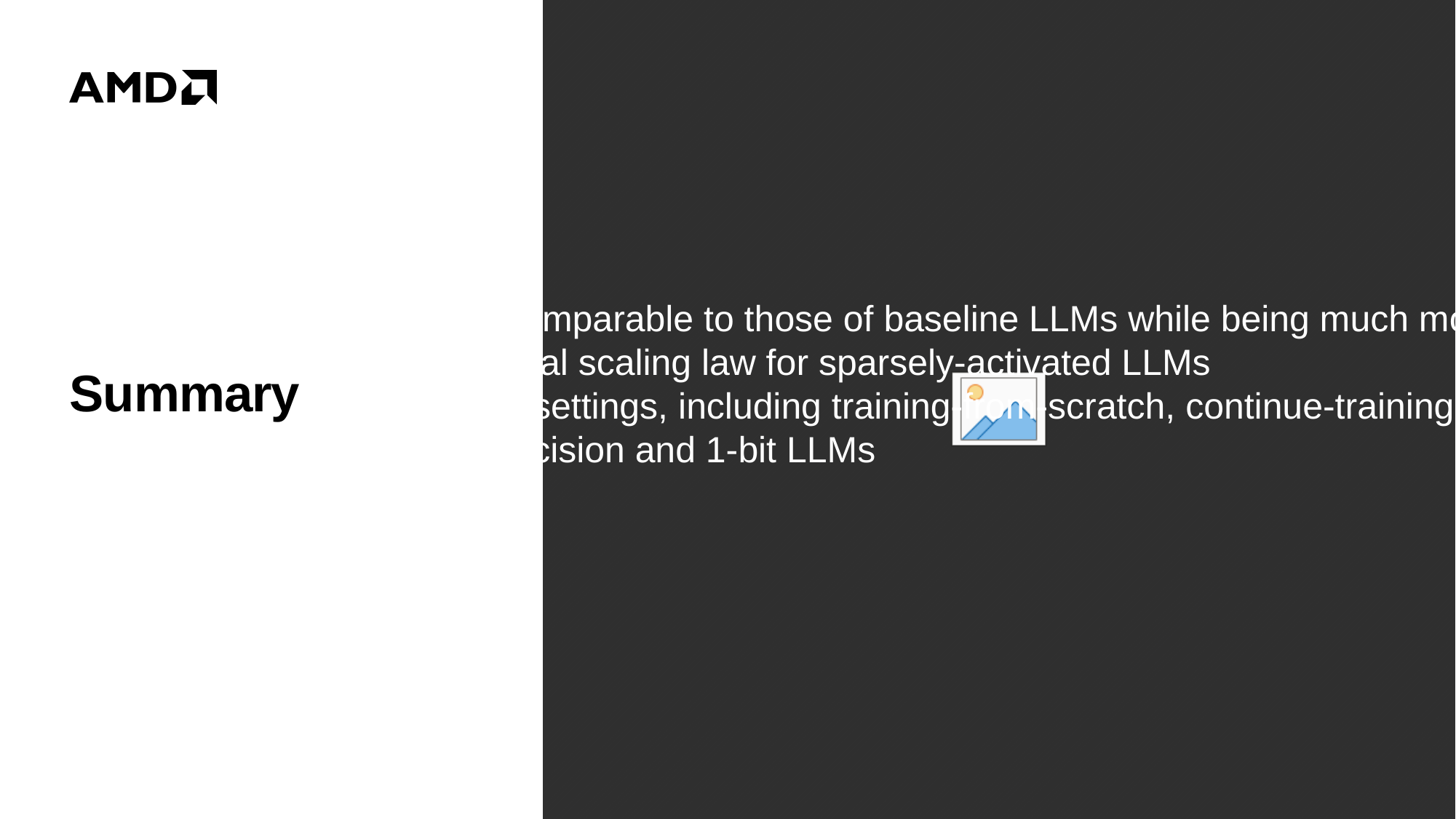

Main contributions:
 Q-Sparse can achieve results comparable to those of baseline LLMs while being much more efficient at inference time
 They present an inference-optimal scaling law for sparsely-activated LLMs
Q-Sparse is effective in different settings, including training-from-scratch, continue-training of off-the-shelf LLMs, and fine-tuning
 Q-Sparse works for both full-precision and 1-bit LLMs
# Summary